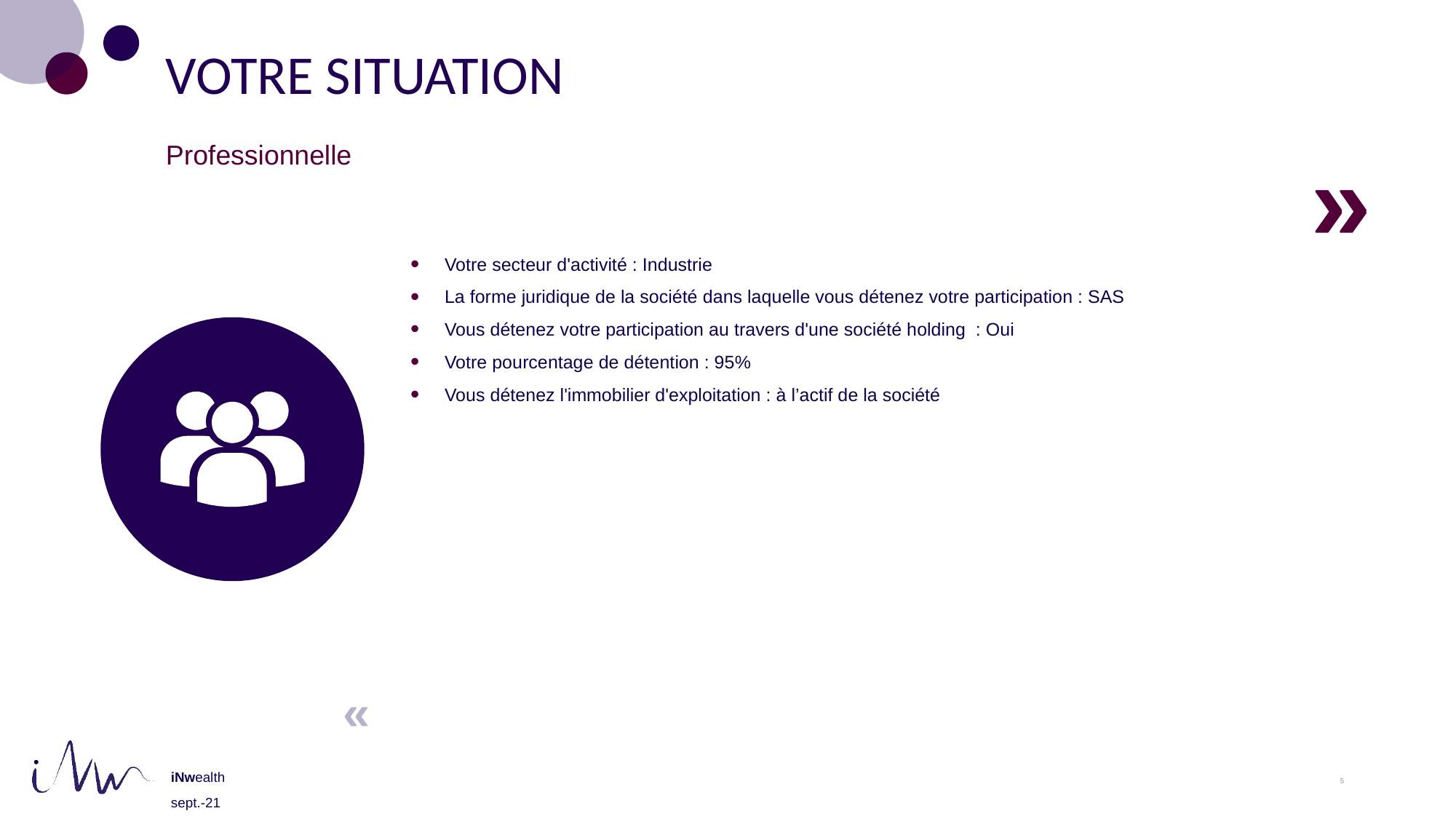

# VOTRE SITUATION
»
Professionnelle
Votre secteur d'activité : Industrie
La forme juridique de la société dans laquelle vous détenez votre participation : SAS
Vous détenez votre participation au travers d'une société holding  : Oui
Votre pourcentage de détention : 95%
Vous détenez l'immobilier d'exploitation : à l’actif de la société

«